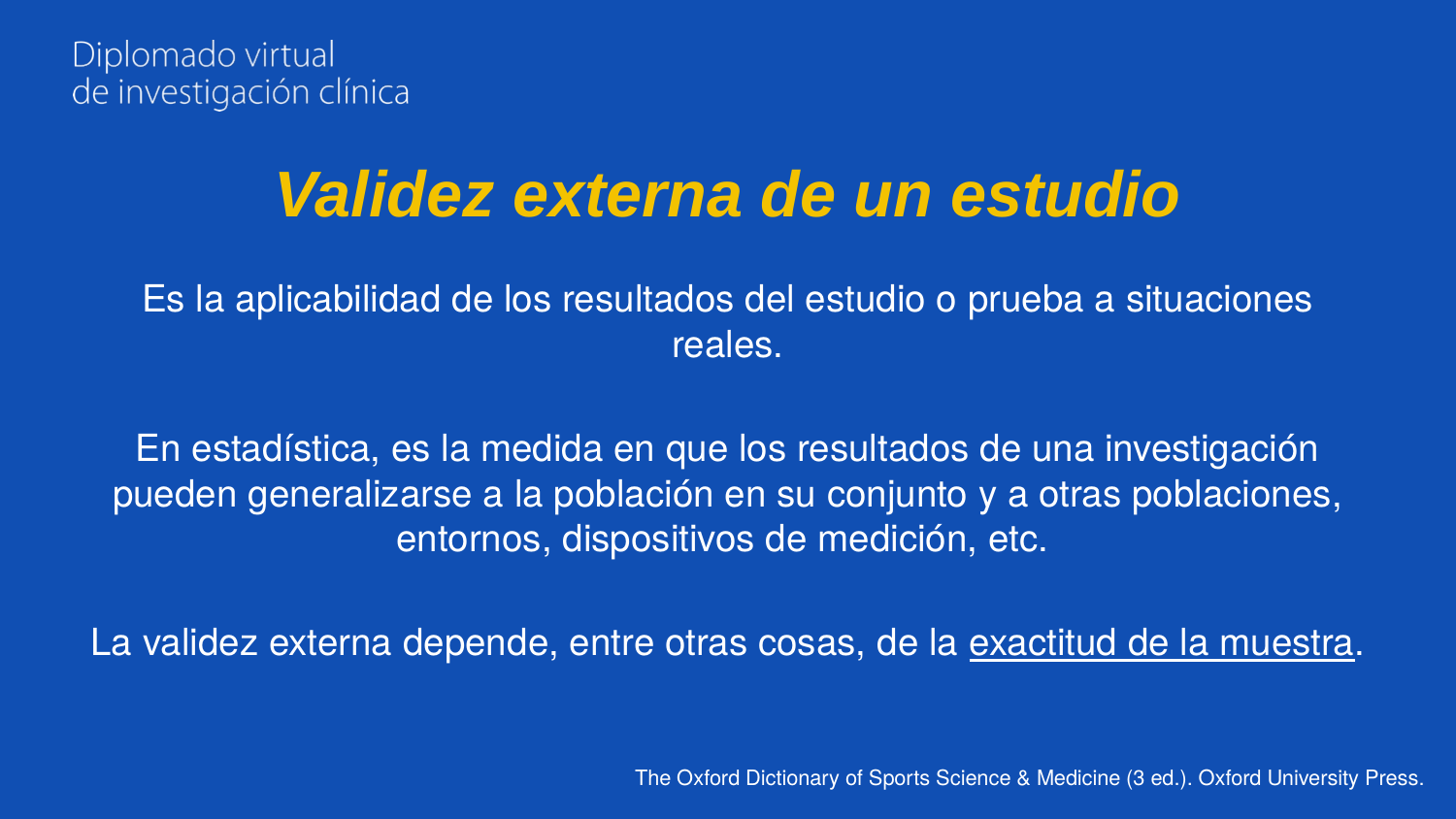

# Validez externa de un estudio
Es la aplicabilidad de los resultados del estudio o prueba a situaciones reales.

En estadística, es la medida en que los resultados de una investigación pueden generalizarse a la población en su conjunto y a otras poblaciones, entornos, dispositivos de medición, etc.

La validez externa depende, entre otras cosas, de la exactitud de la muestra.
The Oxford Dictionary of Sports Science & Medicine (3 ed.). Oxford University Press.